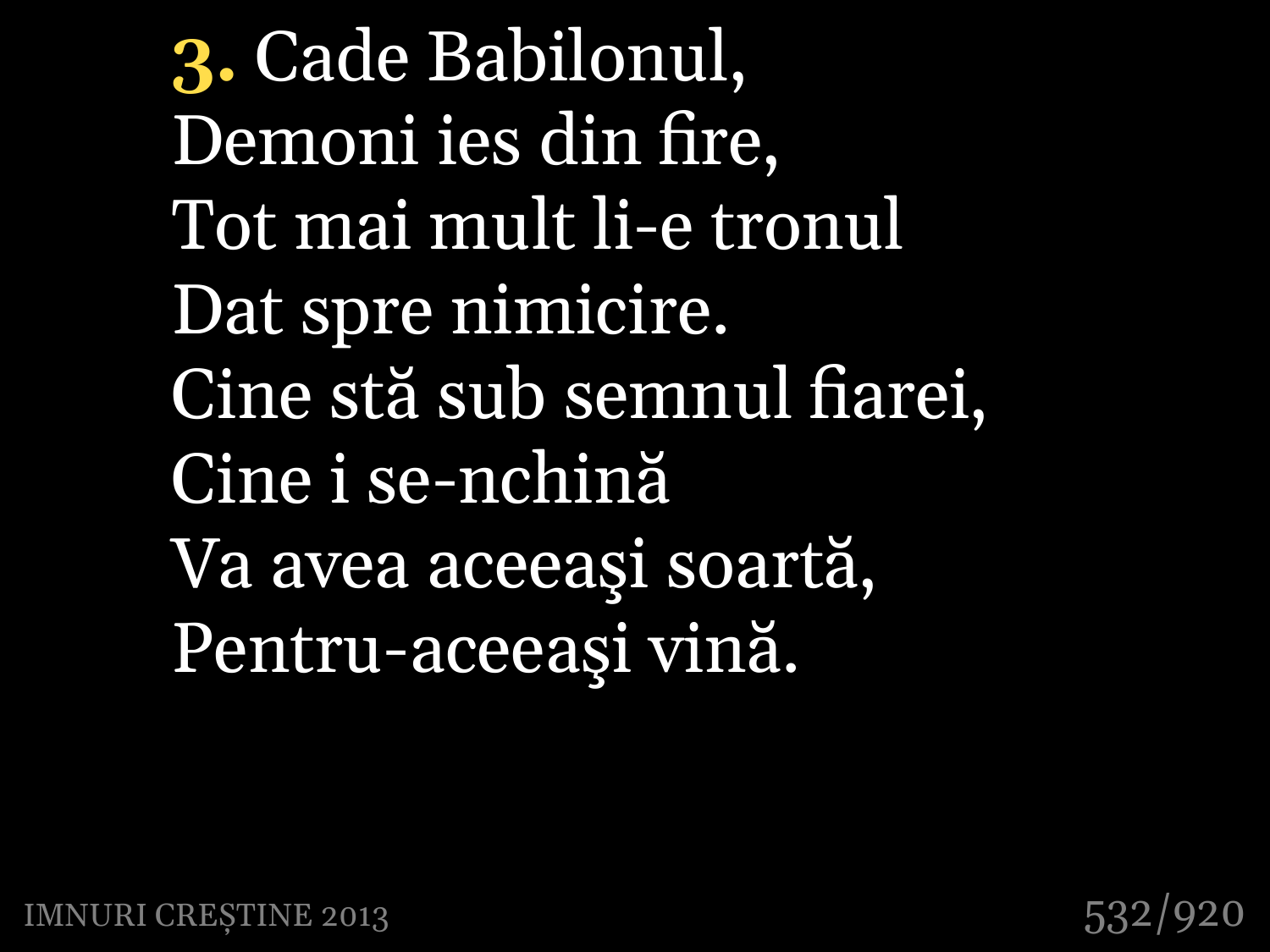

3. Cade Babilonul,
Demoni ies din fire,
Tot mai mult li-e tronul
Dat spre nimicire.
Cine stă sub semnul fiarei,
Cine i se-nchină
Va avea aceeaşi soartă,
Pentru-aceeaşi vină.
532/920
IMNURI CREȘTINE 2013